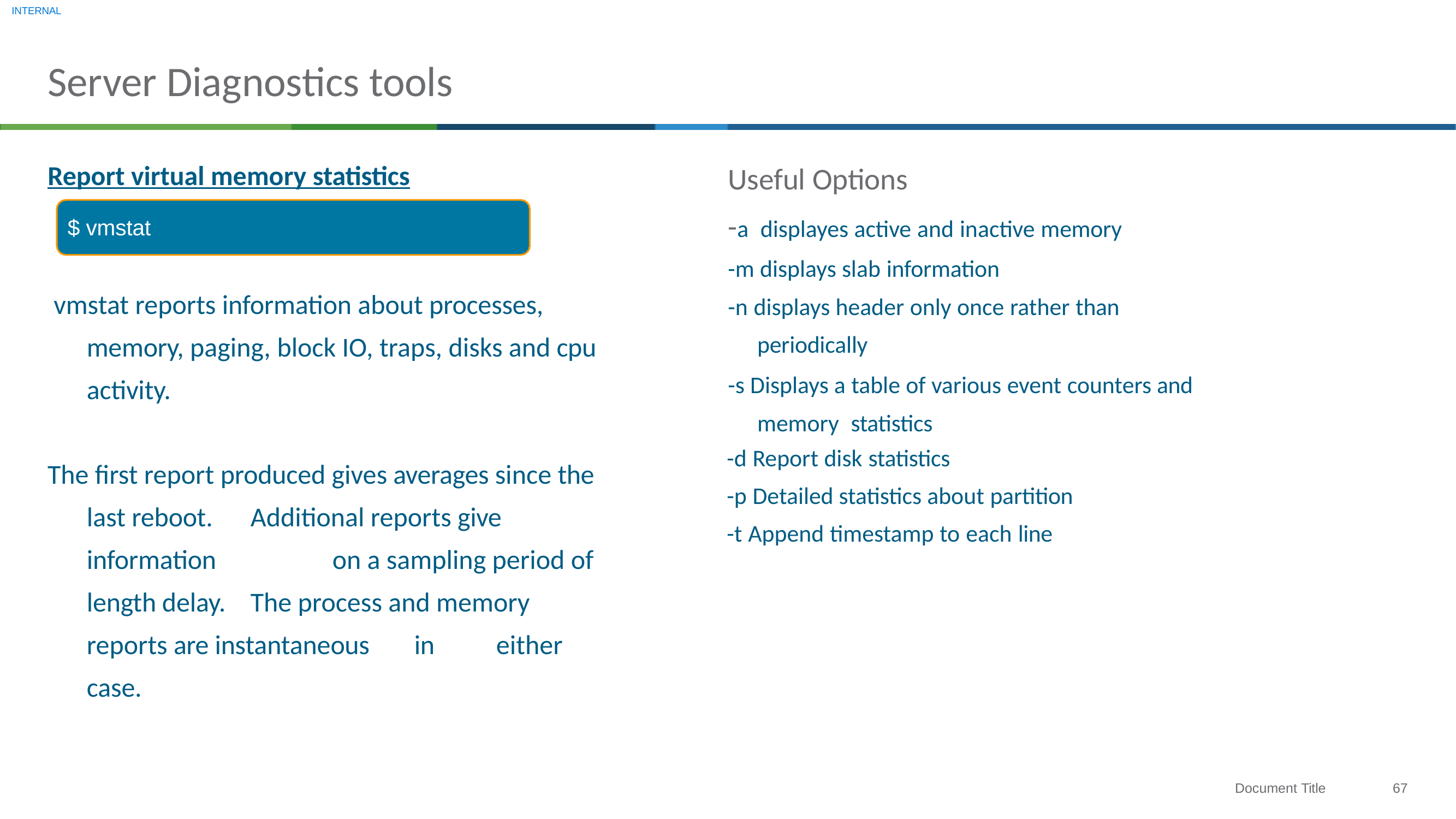

INTERNAL
# Server Diagnostics tools
Useful Options
-a  displayes active and inactive memory
-m displays slab information
-n displays header only once rather than
periodically
-s Displays a table of various event counters and memory  statistics
-d Report disk statistics
-p Detailed statistics about partition
-t Append timestamp to each line
Report virtual memory statistics
$ vmstat

vmstat reports information about processes, memory, paging, block IO, traps, disks and cpu activity.

The first report produced gives averages since the last reboot.	Additional reports give information		on a sampling period of length delay.	The process and memory reports are instantaneous	in	either case.

67
Document Title